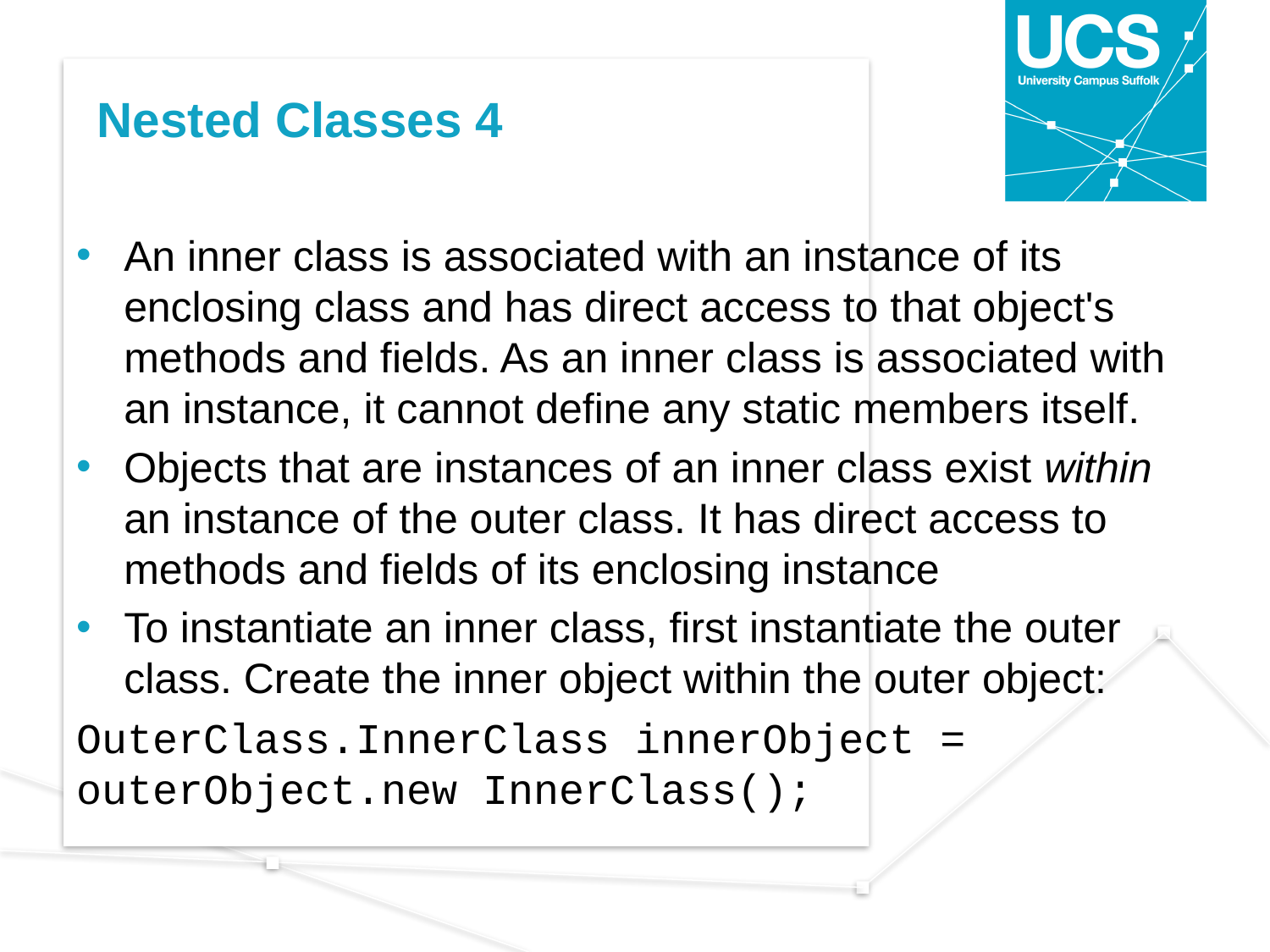

# Nested Classes 4
An inner class is associated with an instance of its enclosing class and has direct access to that object's methods and fields. As an inner class is associated with an instance, it cannot define any static members itself.
Objects that are instances of an inner class exist within an instance of the outer class. It has direct access to methods and fields of its enclosing instance
To instantiate an inner class, first instantiate the outer class. Create the inner object within the outer object:
OuterClass.InnerClass innerObject = outerObject.new InnerClass();